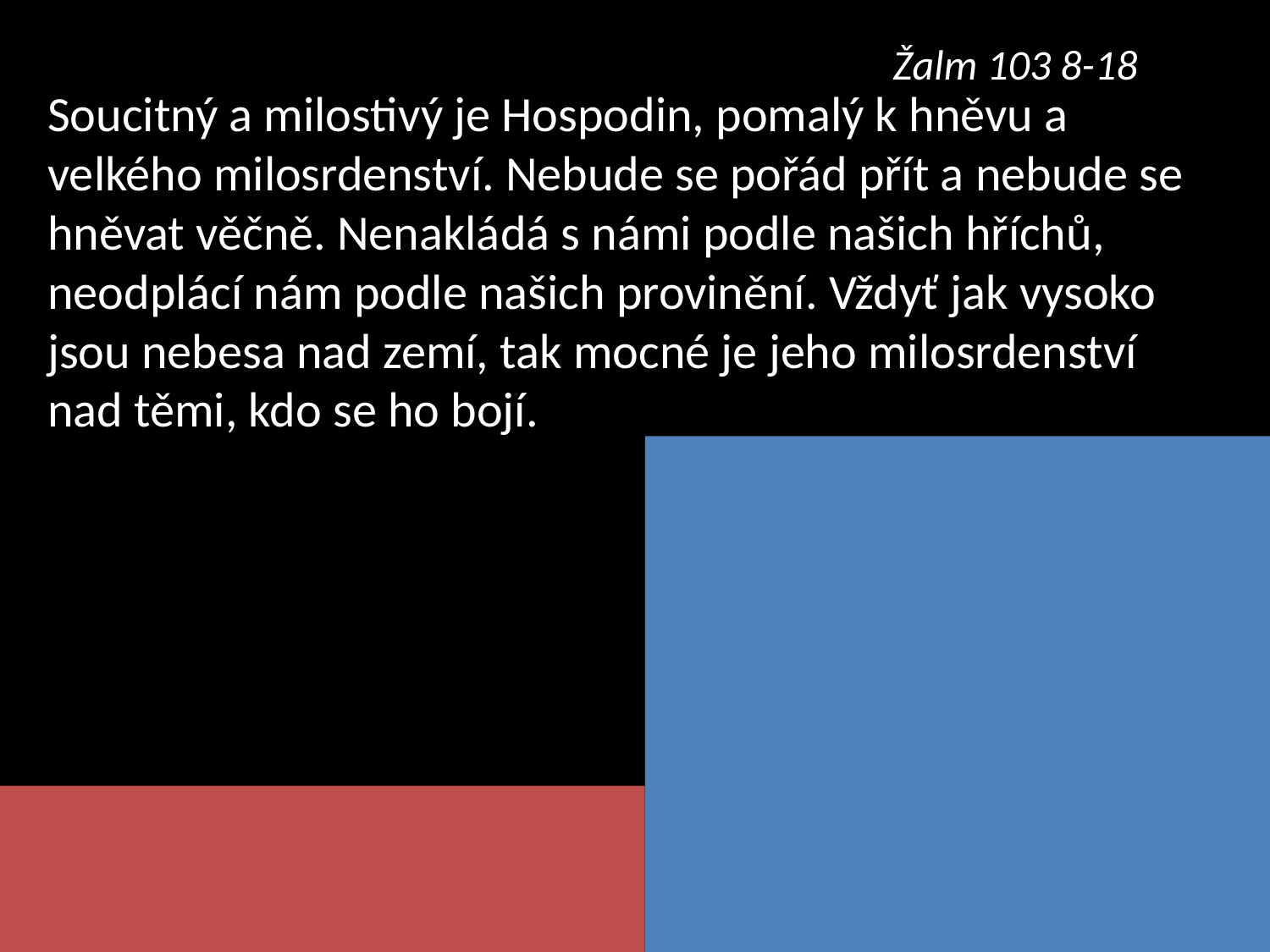

Žalm 103 8-18
Soucitný a milostivý je Hospodin, pomalý k hněvu a velkého milosrdenství. Nebude se pořád přít a nebude se hněvat věčně. Nenakládá s námi podle našich hříchů, neodplácí nám podle našich provinění. Vždyť jak vysoko jsou nebesa nad zemí, tak mocné je jeho milosrdenství nad těmi, kdo se ho bojí.